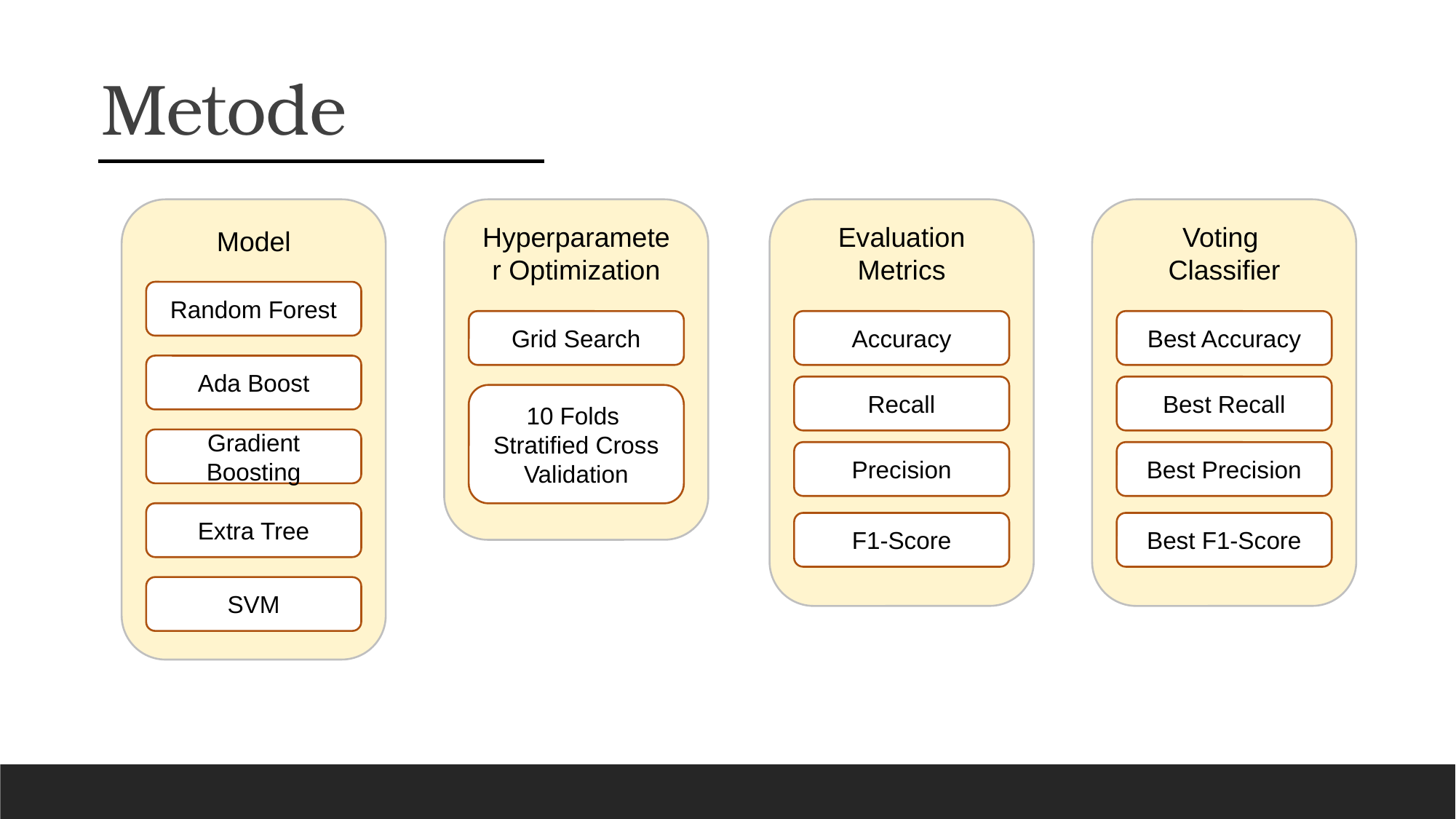

Metode

Hyperparameter Optimization
Evaluation Metrics
Voting
Classifier
Model
Random Forest
Grid Search
Accuracy
Best Accuracy
Ada Boost
Recall
Best Recall
10 Folds  Stratified Cross Validation
Gradient Boosting
Precision
Best Precision
Extra Tree
F1-Score
Best F1-Score
SVM